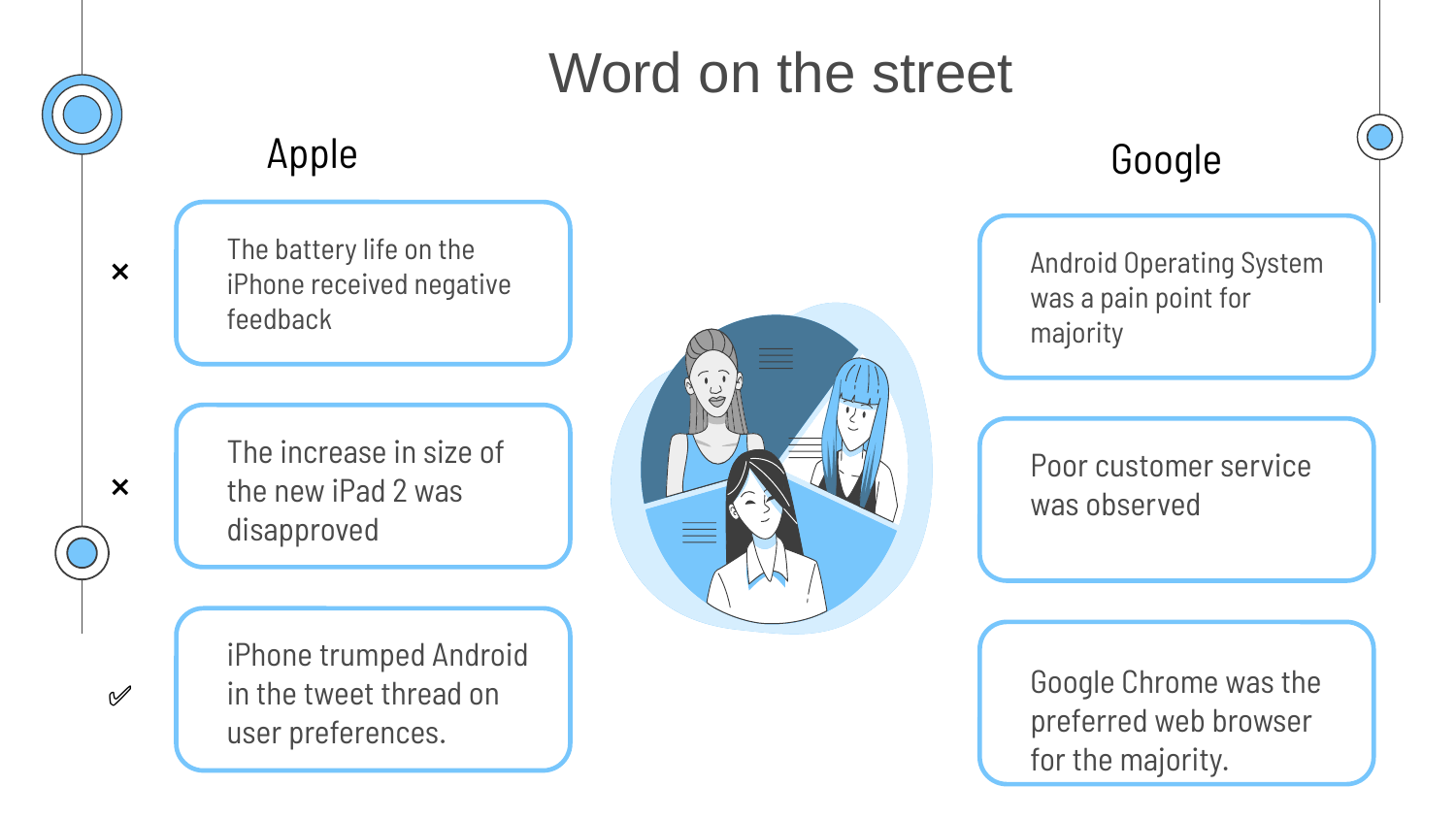

# Word on the street
Apple
Google

The battery life on the iPhone received negative feedback
Android Operating System was a pain point for majority
❌

The increase in size of the new iPad 2 was disapproved

Poor customer service was observed
❌

iPhone trumped Android in the tweet thread on user preferences.

Google Chrome was the preferred web browser for the majority.
✅